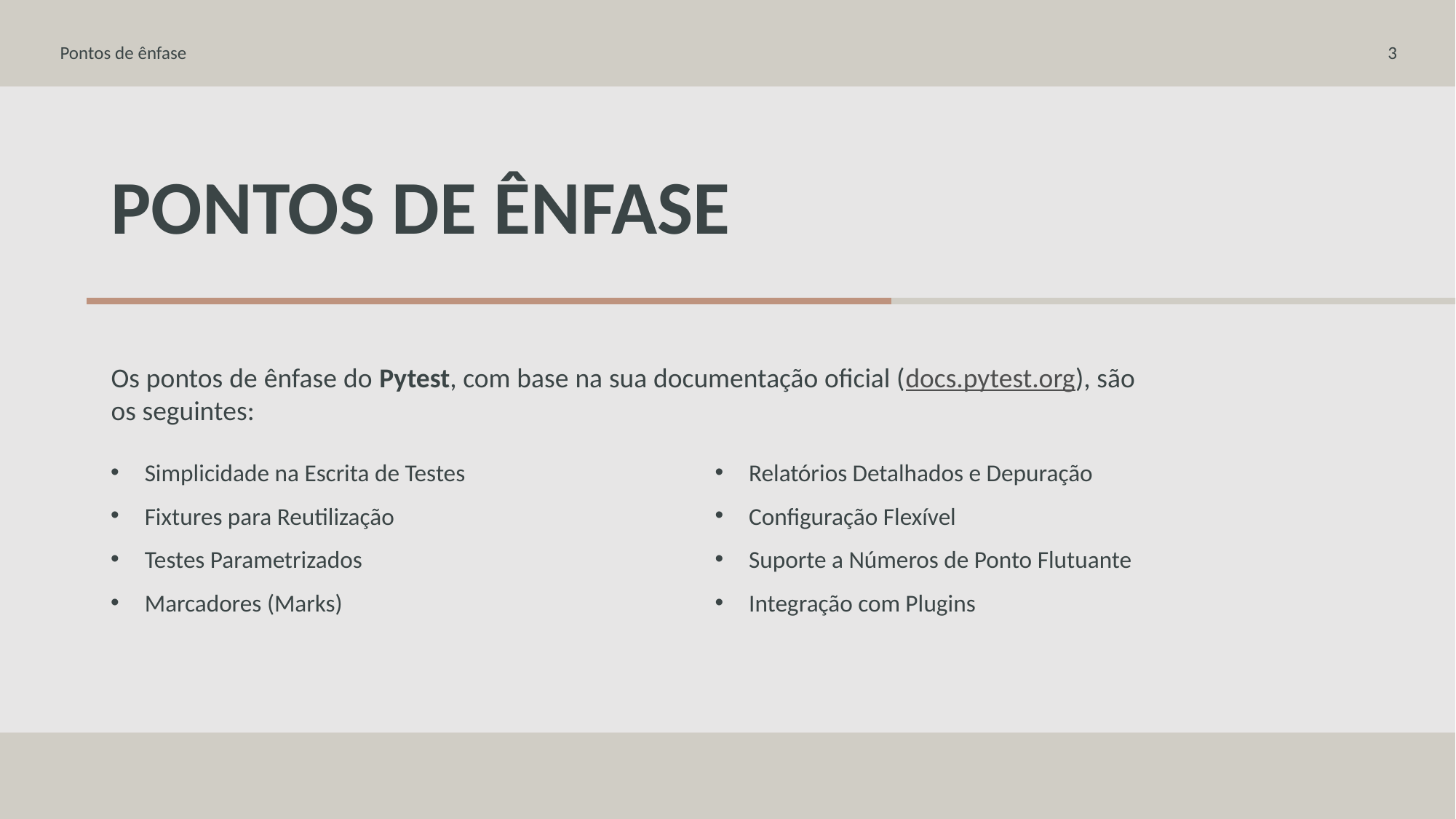

Pontos de ênfase
3
# PONTOS DE ÊNFASE
Os pontos de ênfase do Pytest, com base na sua documentação oficial (docs.pytest.org), são os seguintes:

Simplicidade na Escrita de Testes
Fixtures para Reutilização
Testes Parametrizados
Marcadores (Marks)

Relatórios Detalhados e Depuração
Configuração Flexível
Suporte a Números de Ponto Flutuante
Integração com Plugins